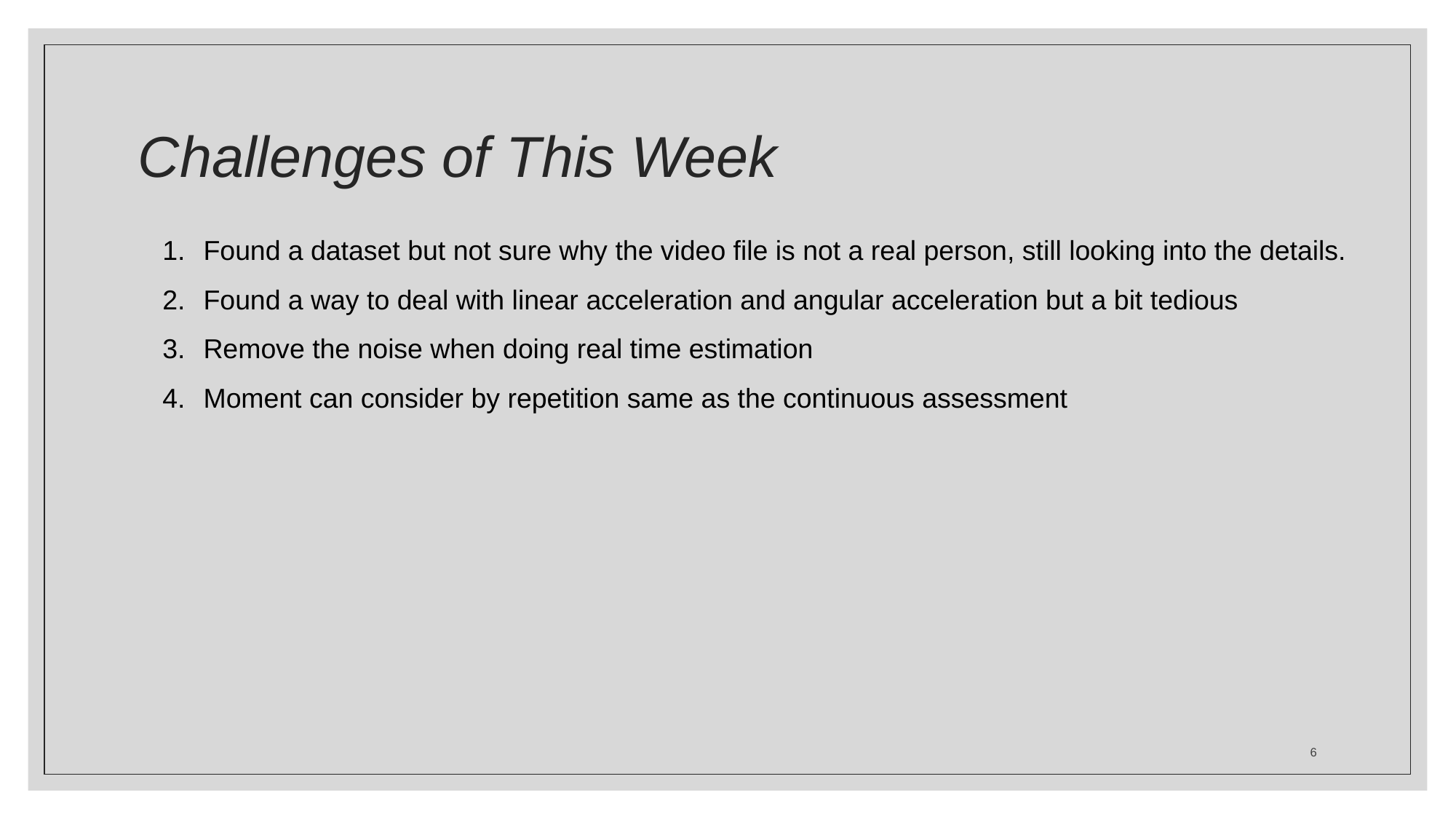

# Challenges of This Week
Found a dataset but not sure why the video file is not a real person, still looking into the details.
Found a way to deal with linear acceleration and angular acceleration but a bit tedious
Remove the noise when doing real time estimation
Moment can consider by repetition same as the continuous assessment
6